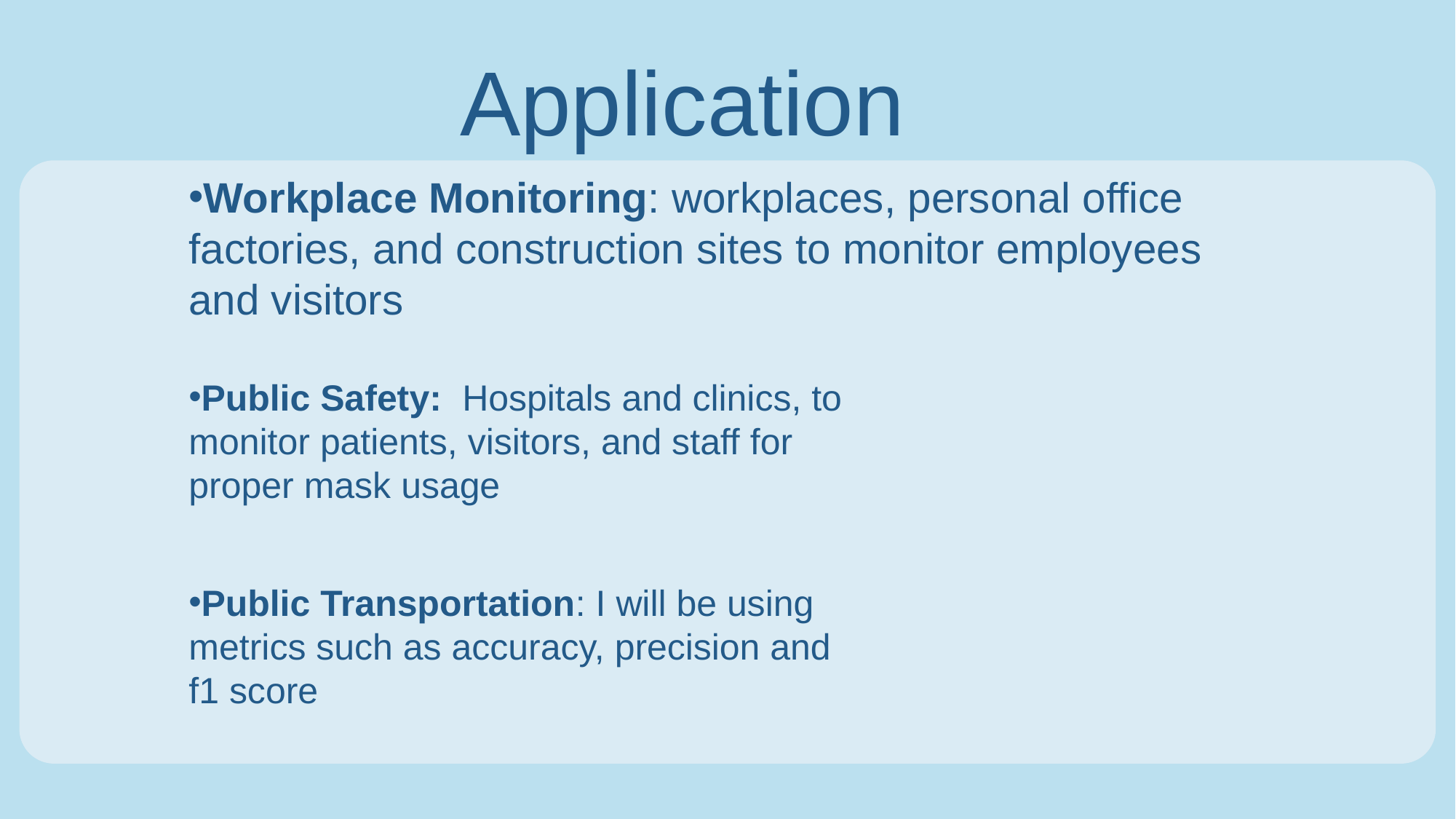

Application

Workplace Monitoring: workplaces, personal office factories, and construction sites to monitor employees and visitors
Public Safety:  Hospitals and clinics, to monitor patients, visitors, and staff for proper mask usage
Public Transportation: I will be using metrics such as accuracy, precision and f1 score